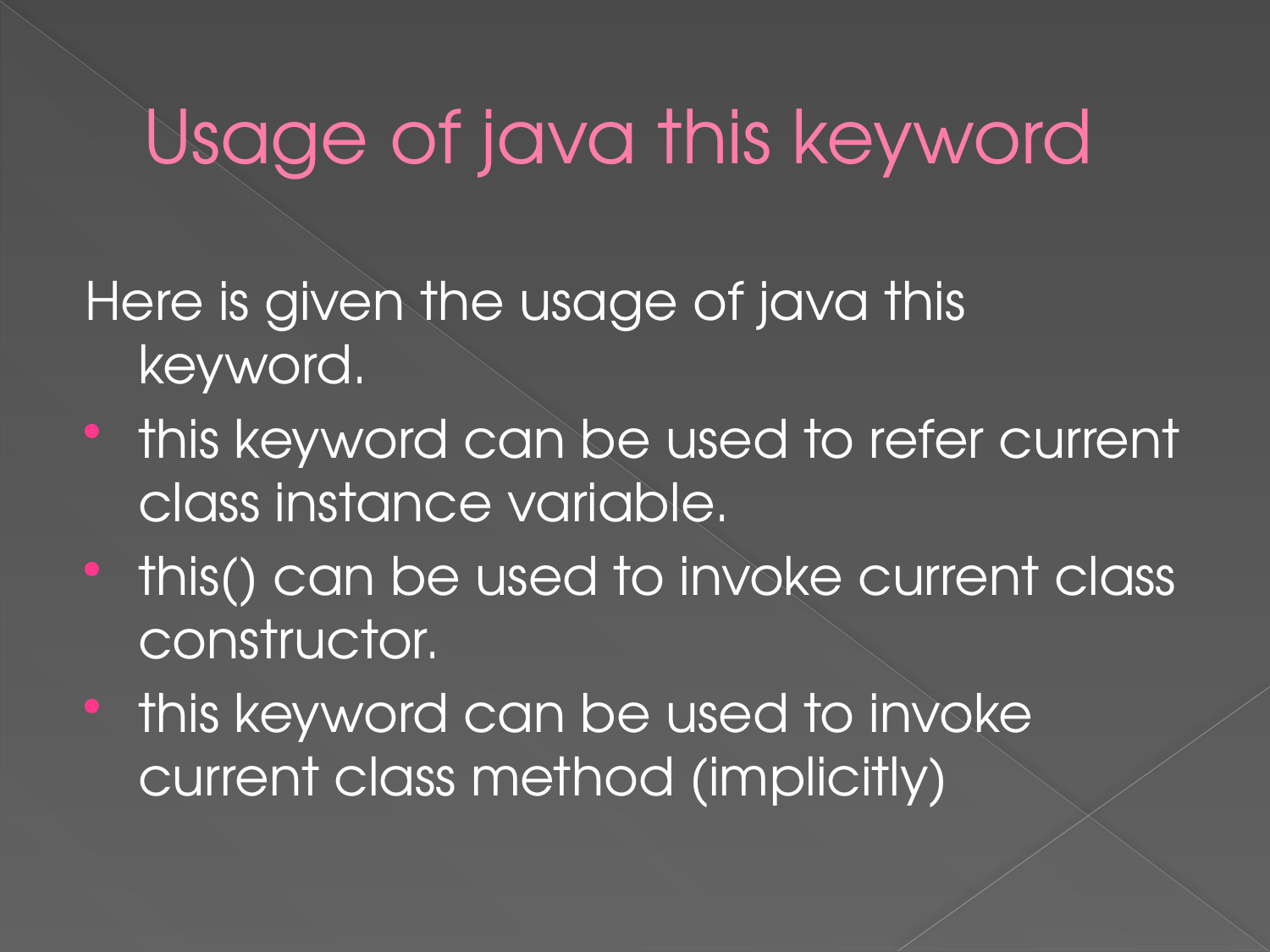

# Usage of java this keyword
Here is given the usage of java this keyword.
this keyword can be used to refer current class instance variable.
this() can be used to invoke current class constructor.
this keyword can be used to invoke current class method (implicitly)